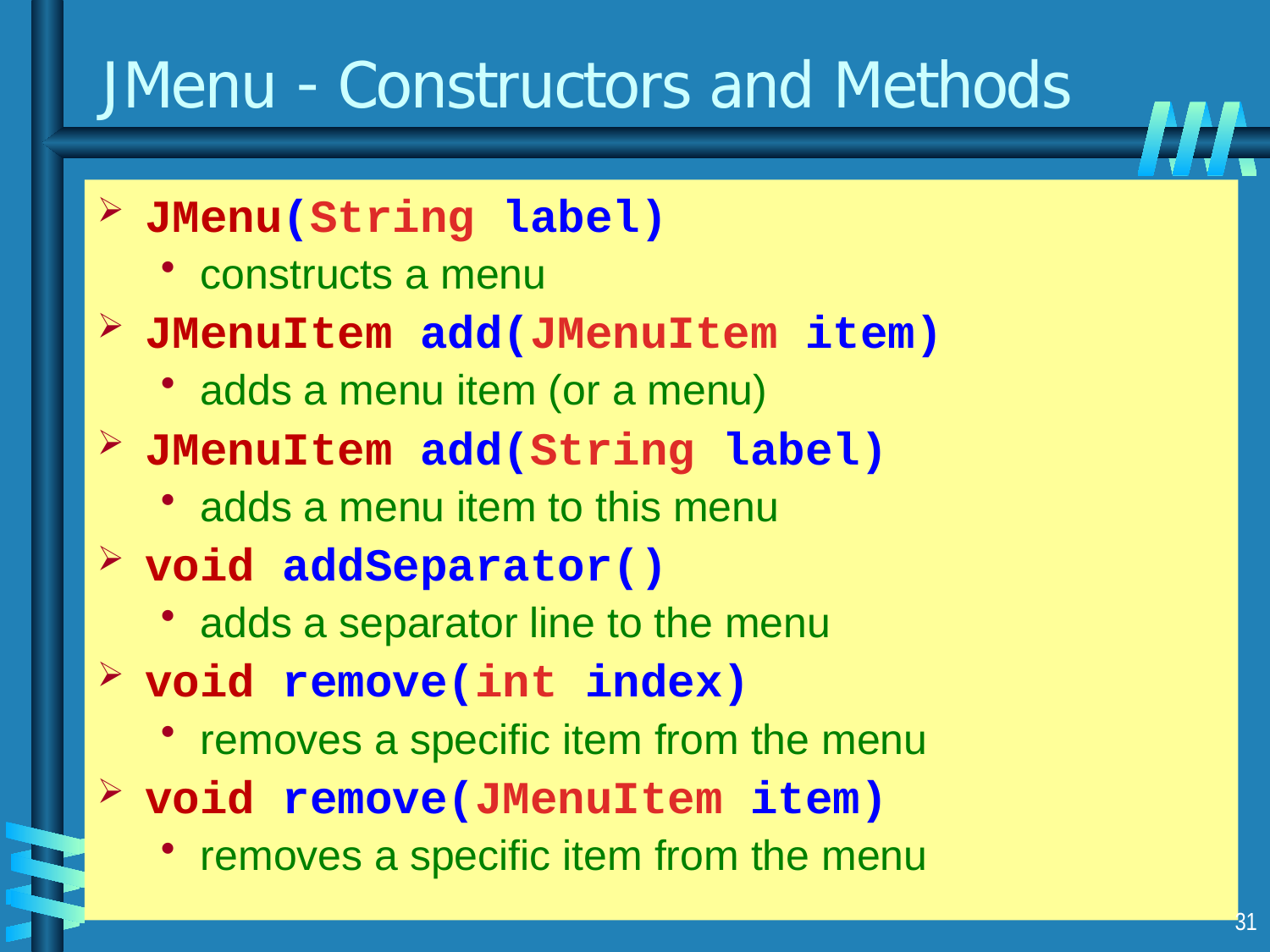

# JMenu - Constructors and Methods
JMenu(String label)
constructs a menu
JMenuItem add(JMenuItem item)
adds a menu item (or a menu)
JMenuItem add(String label)
adds a menu item to this menu
void addSeparator()
adds a separator line to the menu
void remove(int index)
removes a specific item from the menu
void remove(JMenuItem item)
removes a specific item from the menu

31